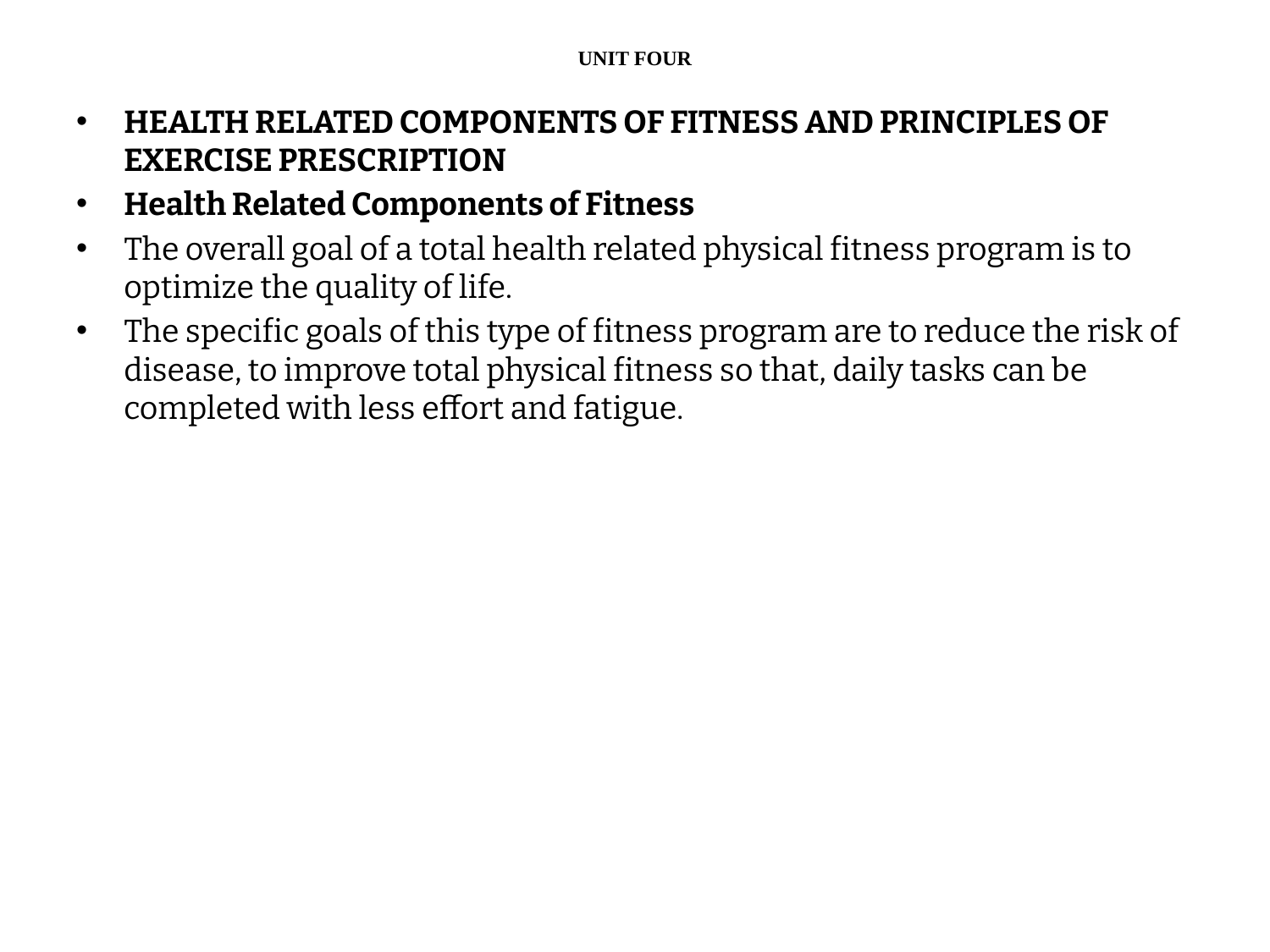

# UNIT FOUR
HEALTH RELATED COMPONENTS OF FITNESS AND PRINCIPLES OF EXERCISE PRESCRIPTION
Health Related Components of Fitness
The overall goal of a total health related physical fitness program is to optimize the quality of life.
The specific goals of this type of fitness program are to reduce the risk of disease, to improve total physical fitness so that, daily tasks can be completed with less effort and fatigue.